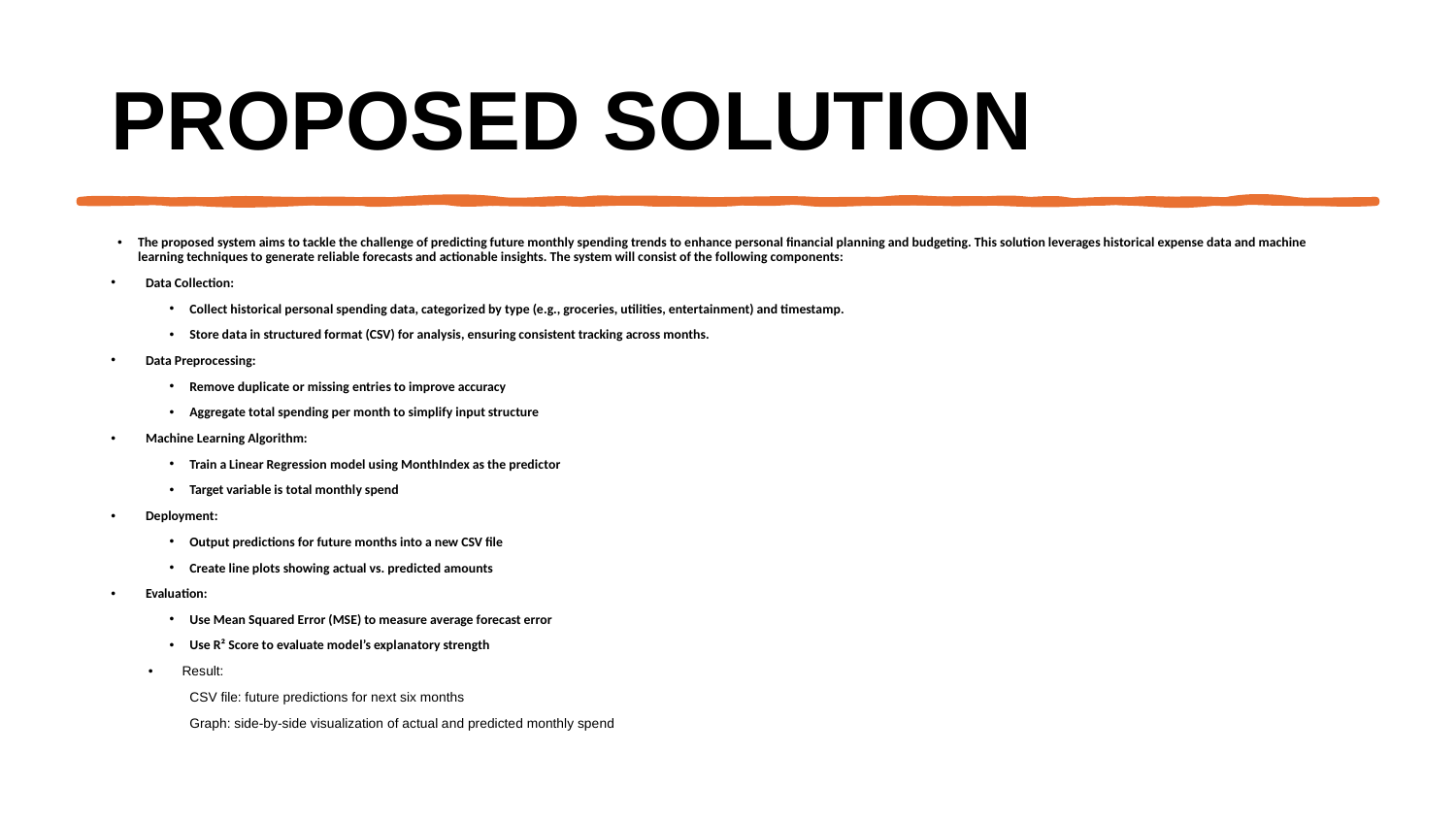

# PROPOSED SOLUTION

The proposed system aims to tackle the challenge of predicting future monthly spending trends to enhance personal financial planning and budgeting. This solution leverages historical expense data and machine learning techniques to generate reliable forecasts and actionable insights. The system will consist of the following components:
Data Collection:
Collect historical personal spending data, categorized by type (e.g., groceries, utilities, entertainment) and timestamp.
⁠Store data in structured format (CSV) for analysis, ensuring consistent tracking across months.
Data Preprocessing:
Remove duplicate or missing entries to improve accuracy
Aggregate total spending per month to simplify input structure
Machine Learning Algorithm:
Train a Linear Regression model using MonthIndex as the predictor
Target variable is total monthly spend
Deployment:
Output predictions for future months into a new CSV file
Create line plots showing actual vs. predicted amounts
Evaluation:
Use Mean Squared Error (MSE) to measure average forecast error
Use R² Score to evaluate model’s explanatory strength
Result:
CSV file: future predictions for next six months
Graph: side-by-side visualization of actual and predicted monthly spend